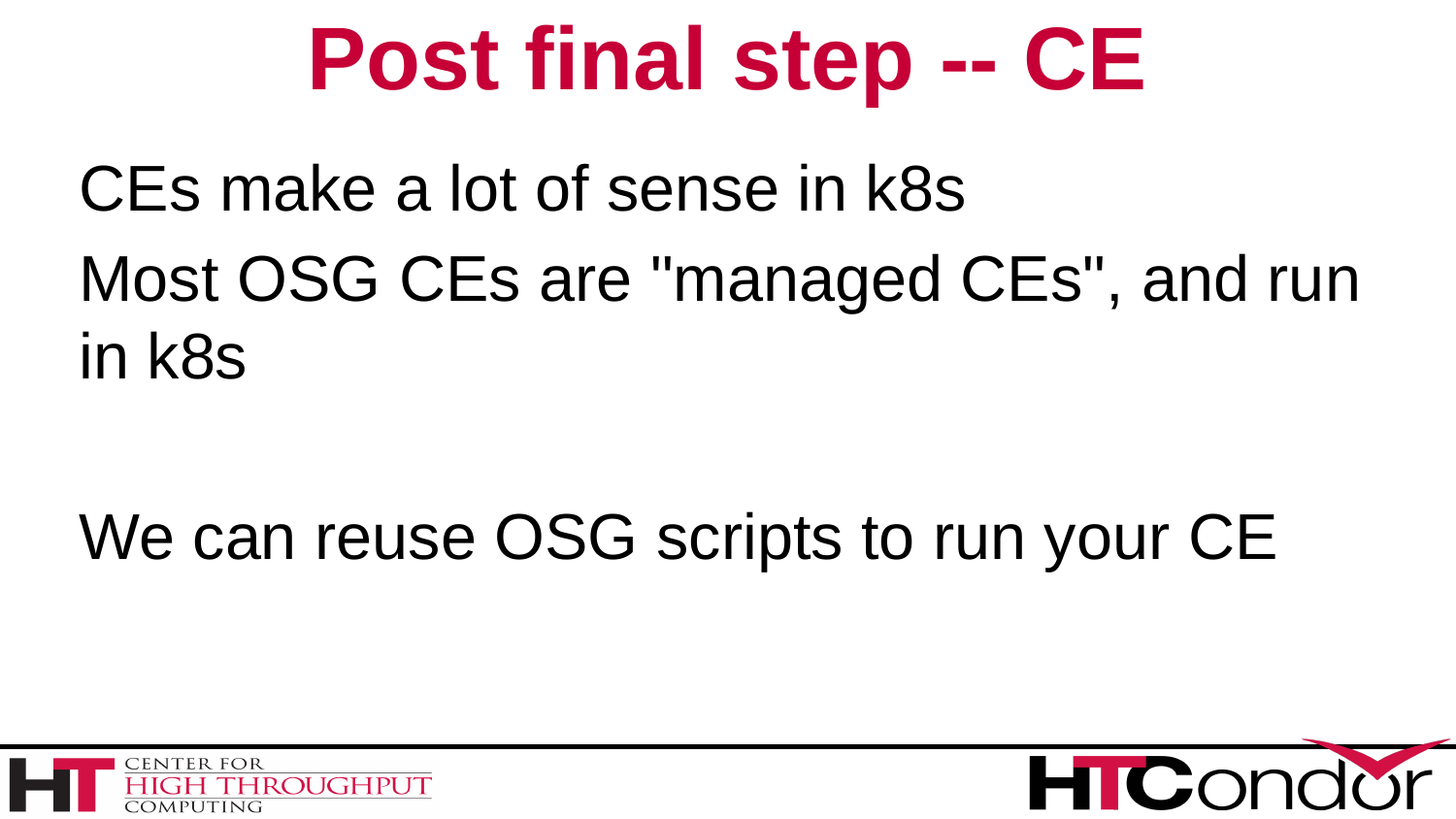

# Post final step -- CE
CEs make a lot of sense in k8s
Most OSG CEs are "managed CEs", and run in k8s

We can reuse OSG scripts to run your CE